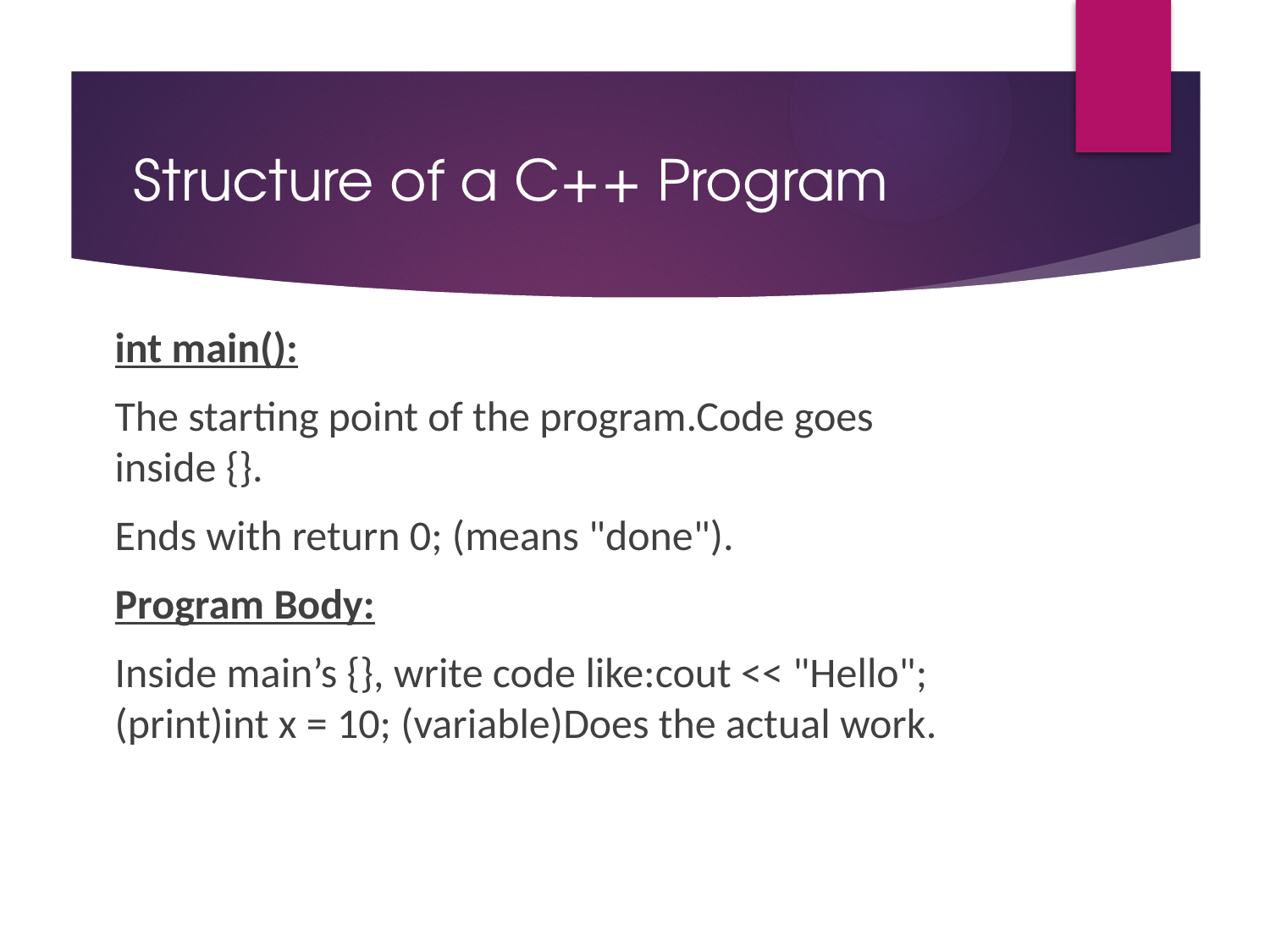

# Structure of a C++ Program

int main():
The starting point of the program.Code goes inside {}.
Ends with return 0; (means "done").
Program Body:
Inside main’s {}, write code like:cout << "Hello"; (print)int x = 10; (variable)Does the actual work.